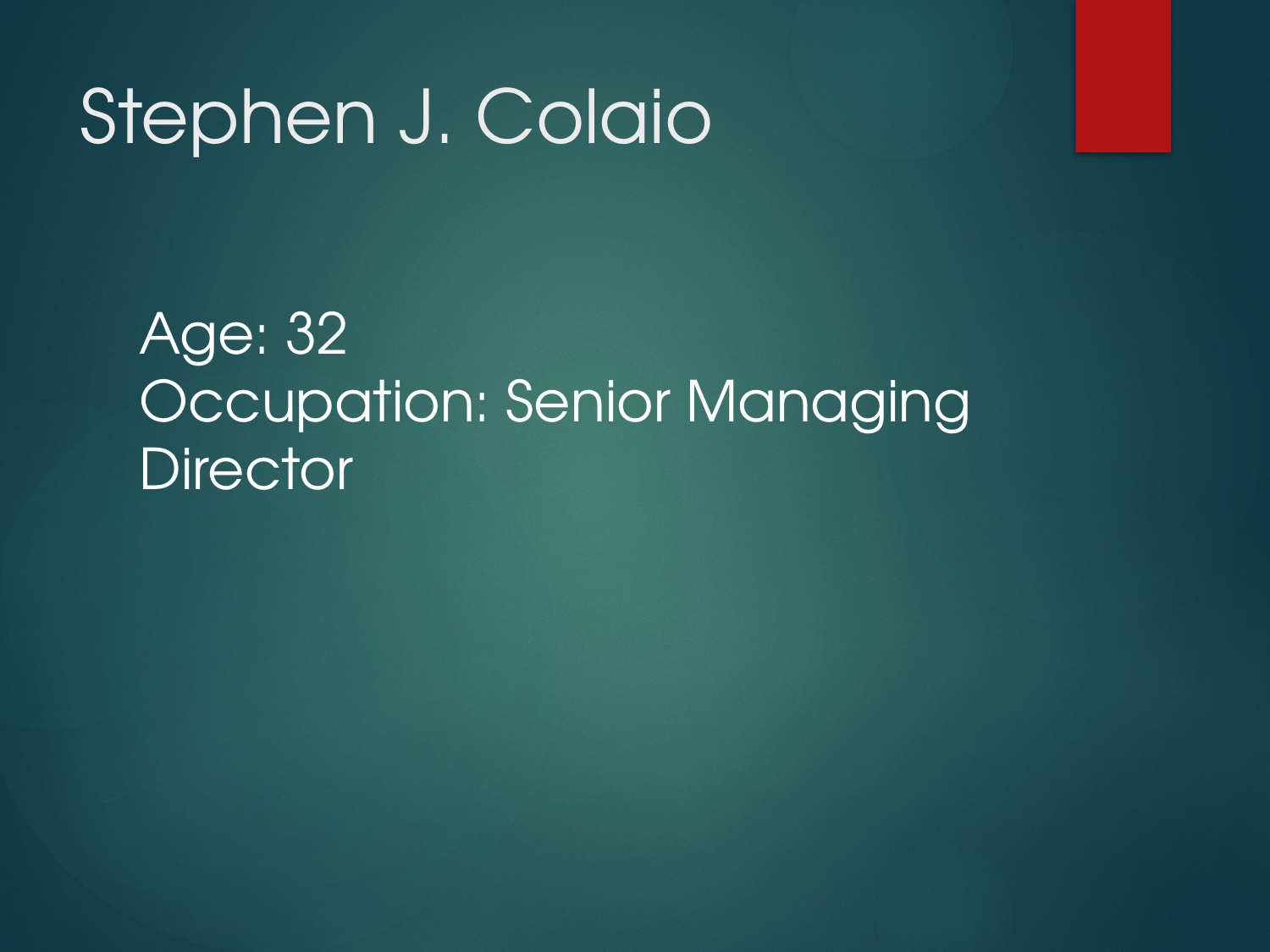

# Stephen J. Colaio

Age: 32
Occupation: Senior Managing Director